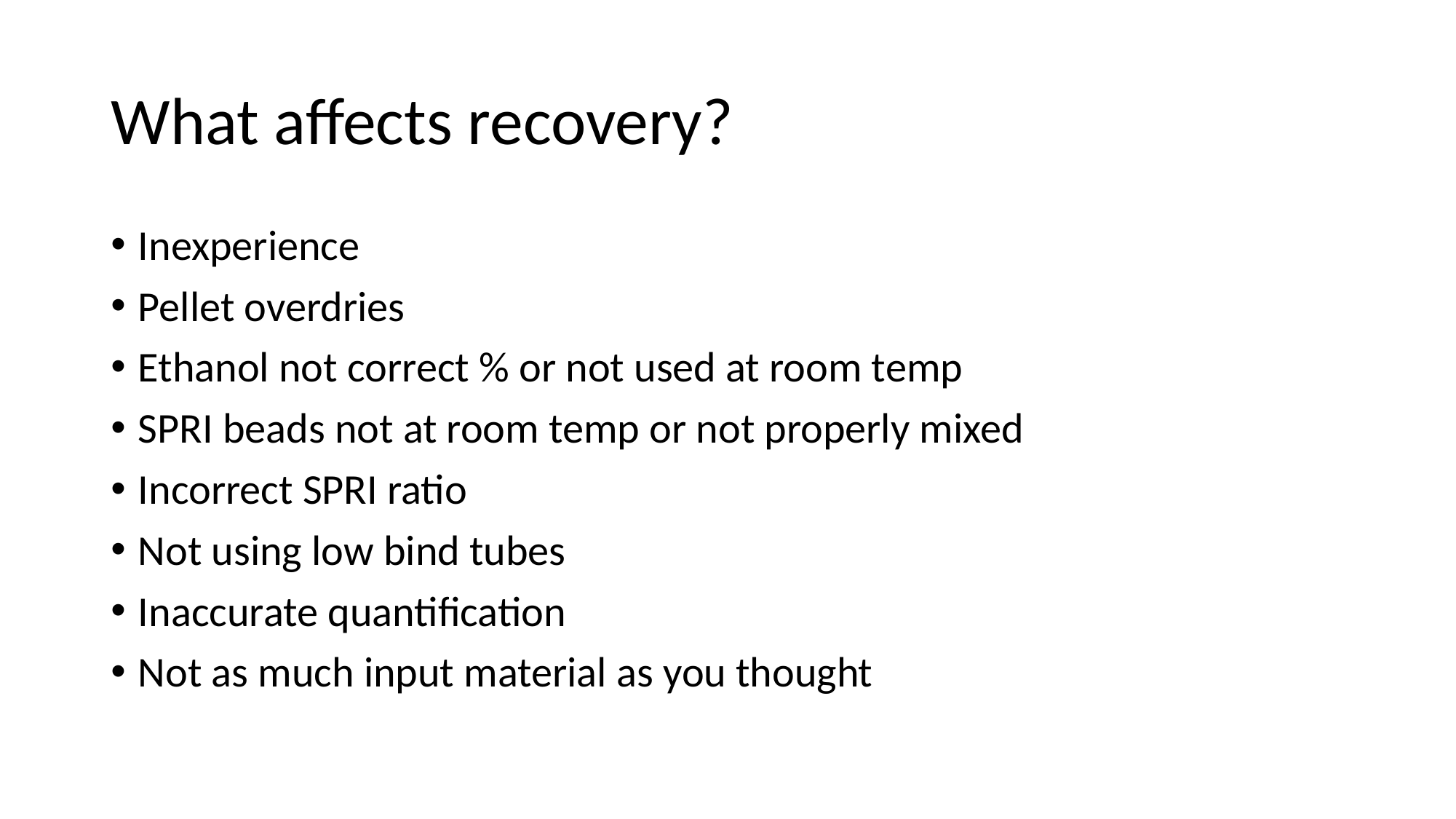

# What affects recovery?
Inexperience
Pellet overdries
Ethanol not correct % or not used at room temp
SPRI beads not at room temp or not properly mixed
Incorrect SPRI ratio
Not using low bind tubes
Inaccurate quantification
Not as much input material as you thought